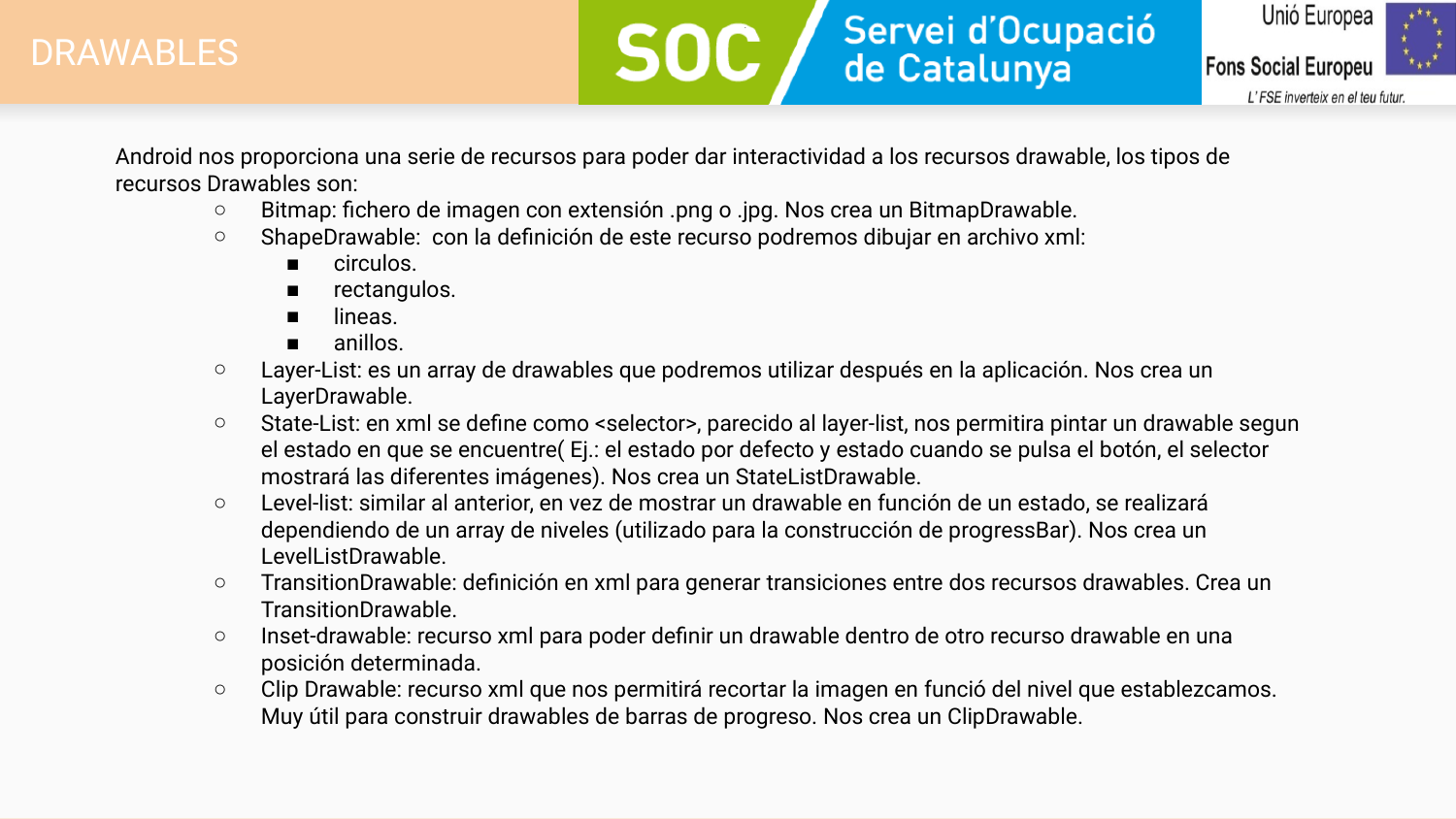

# DRAWABLES
Android nos proporciona una serie de recursos para poder dar interactividad a los recursos drawable, los tipos de recursos Drawables son:
Bitmap: fichero de imagen con extensión .png o .jpg. Nos crea un BitmapDrawable.
ShapeDrawable:  con la definición de este recurso podremos dibujar en archivo xml:
circulos.
rectangulos.
lineas.
anillos.
Layer-List: es un array de drawables que podremos utilizar después en la aplicación. Nos crea un LayerDrawable.
State-List: en xml se define como <selector>, parecido al layer-list, nos permitira pintar un drawable segun el estado en que se encuentre( Ej.: el estado por defecto y estado cuando se pulsa el botón, el selector mostrará las diferentes imágenes). Nos crea un StateListDrawable.
Level-list: similar al anterior, en vez de mostrar un drawable en función de un estado, se realizará dependiendo de un array de niveles (utilizado para la construcción de progressBar). Nos crea un LevelListDrawable.
TransitionDrawable: definición en xml para generar transiciones entre dos recursos drawables. Crea un TransitionDrawable.
Inset-drawable: recurso xml para poder definir un drawable dentro de otro recurso drawable en una posición determinada.
Clip Drawable: recurso xml que nos permitirá recortar la imagen en funció del nivel que establezcamos. Muy útil para construir drawables de barras de progreso. Nos crea un ClipDrawable.